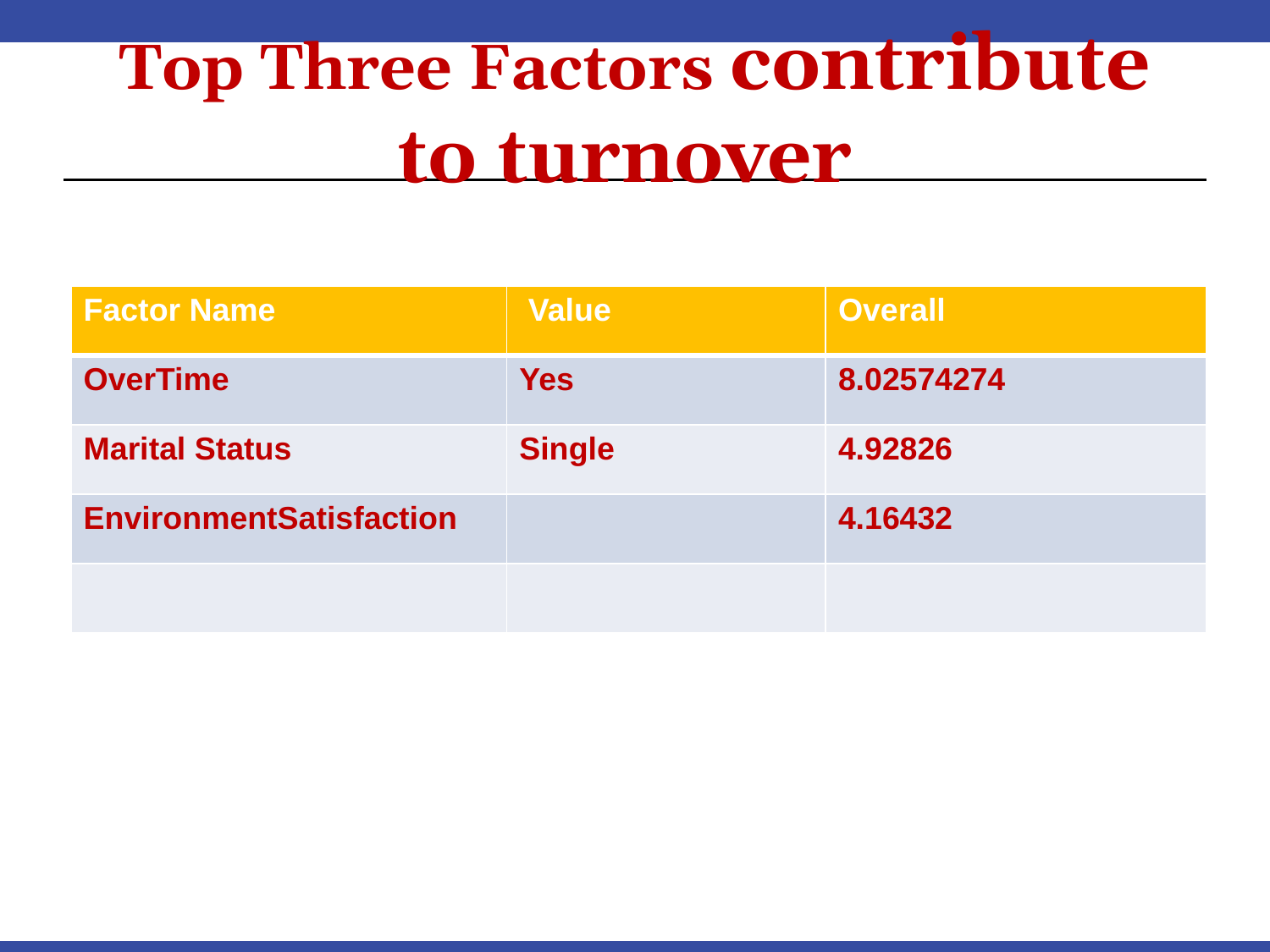

# Top Three Factors contribute to turnover
| Factor Name | Value | Overall |
| --- | --- | --- |
| OverTime | Yes | 8.02574274 |
| Marital Status | Single | 4.92826 |
| EnvironmentSatisfaction |  | 4.16432 |
|  |  |  |